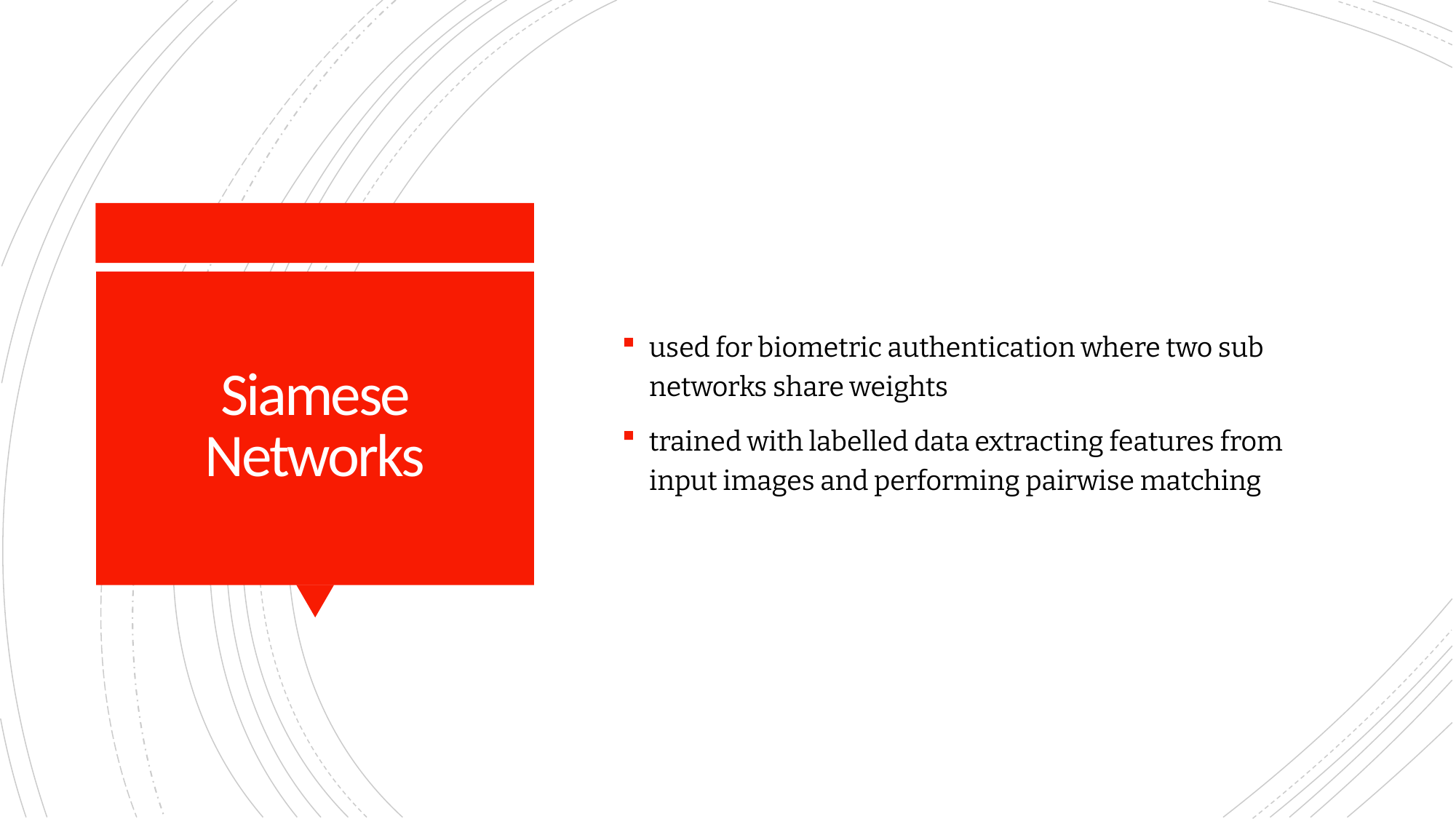

used for biometric authentication where two sub networks share weights
trained with labelled data extracting features from input images and performing pairwise matching
# Siamese Networks